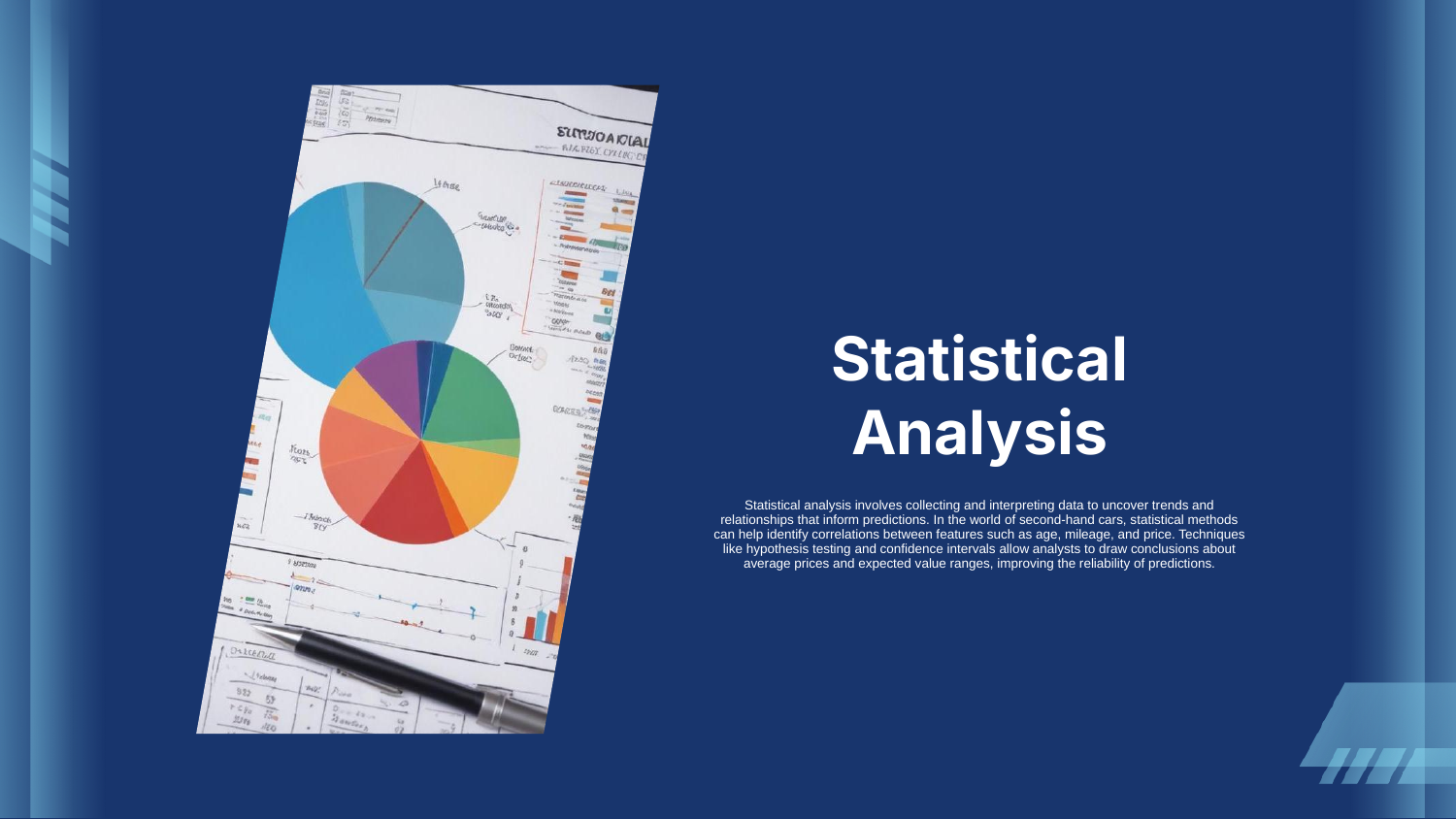

# Statistical Analysis
Statistical analysis involves collecting and interpreting data to uncover trends and relationships that inform predictions. In the world of second-hand cars, statistical methods can help identify correlations between features such as age, mileage, and price. Techniques like hypothesis testing and confidence intervals allow analysts to draw conclusions about average prices and expected value ranges, improving the reliability of predictions.